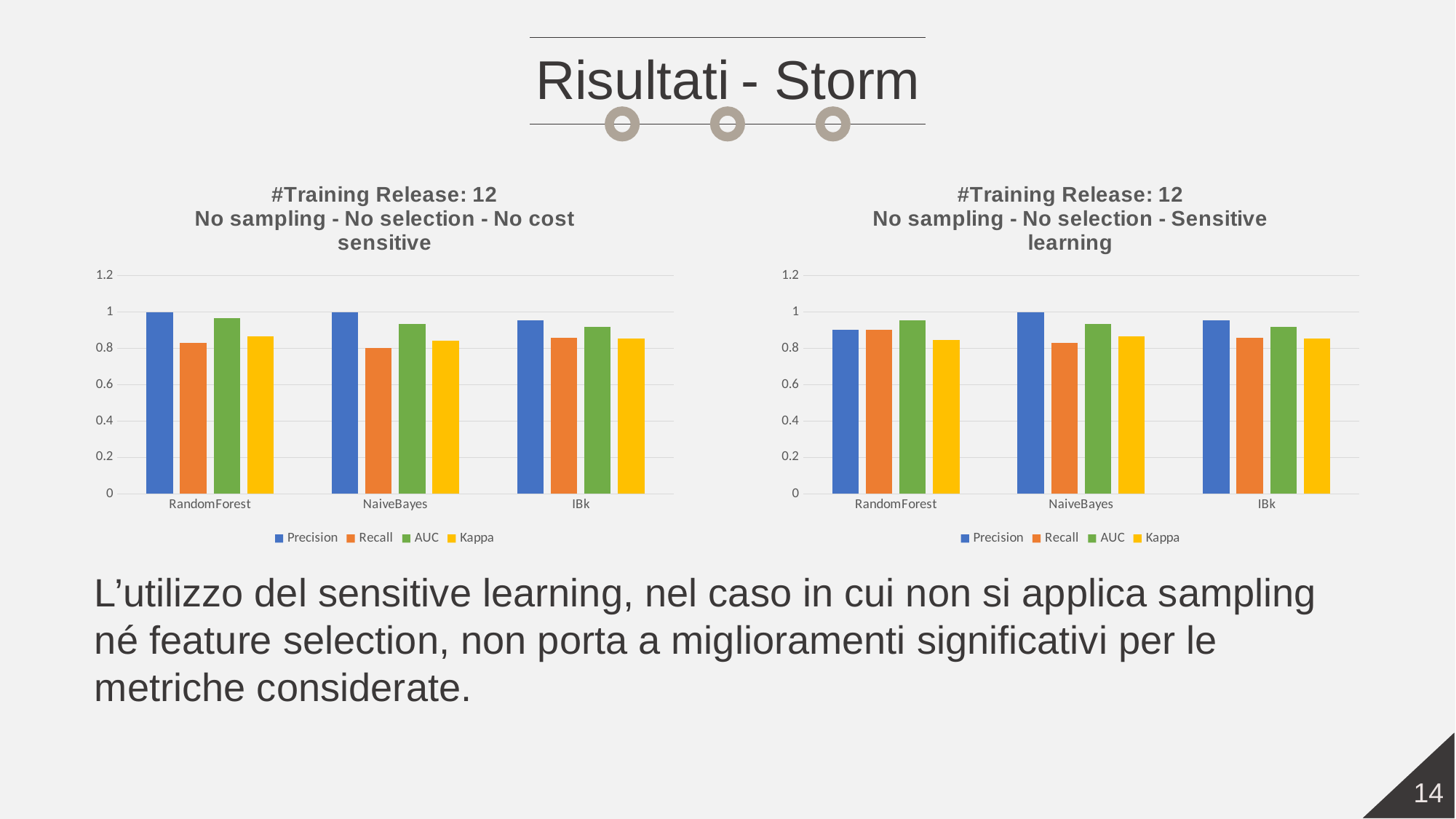

- Storm
Risultati

### Chart: #Training Release: 12
No sampling - No selection - No cost sensitive

| Category | Precision | Recall | AUC | Kappa |
|---|---|---|---|---|
| RandomForest | 1.0 | 0.828571428571428 | 0.966737739872068 | 0.863939528679413 |
| NaiveBayes | 1.0 | 0.8 | 0.934221748400852 | 0.840125391849529 |
| IBk | 0.952380952380952 | 0.857142857142857 | 0.919616204690831 | 0.855176933158584 |

### Chart: #Training Release: 12
No sampling - No selection - Sensitive learning

| Category | Precision | Recall | AUC | Kappa |
|---|---|---|---|---|
| RandomForest | 0.9 | 0.9 | 0.952931769722814 | 0.84776119402985 |
| NaiveBayes | 1.0 | 0.828571428571428 | 0.934221748400852 | 0.863939528679413 |
| IBk | 0.952380952380952 | 0.857142857142857 | 0.919616204690831 | 0.855176933158584 |
L’utilizzo del sensitive learning, nel caso in cui non si applica sampling né feature selection, non porta a miglioramenti significativi per le metriche considerate.

14